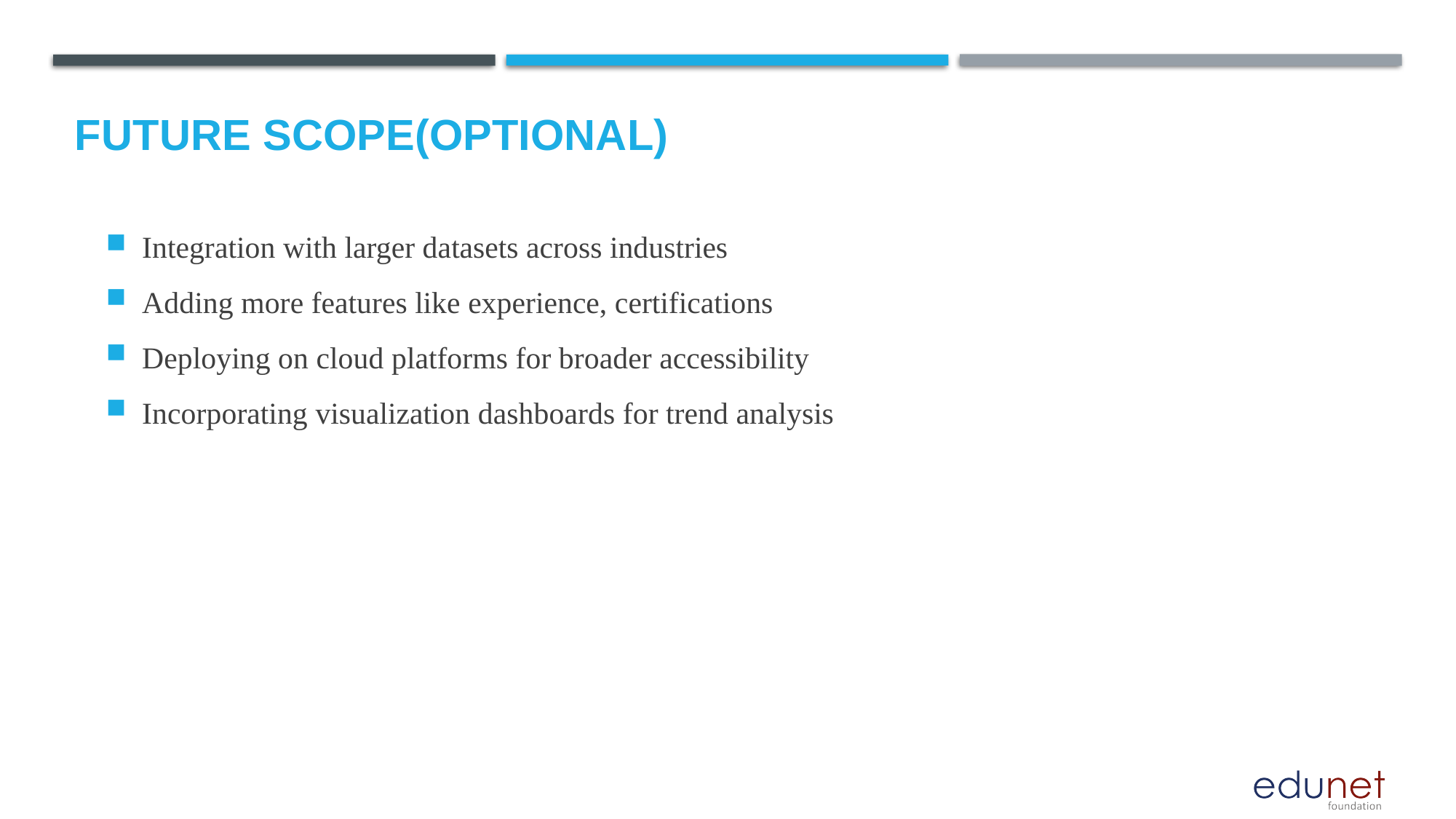

Future scope(Optional)
Integration with larger datasets across industries
Adding more features like experience, certifications
Deploying on cloud platforms for broader accessibility
Incorporating visualization dashboards for trend analysis